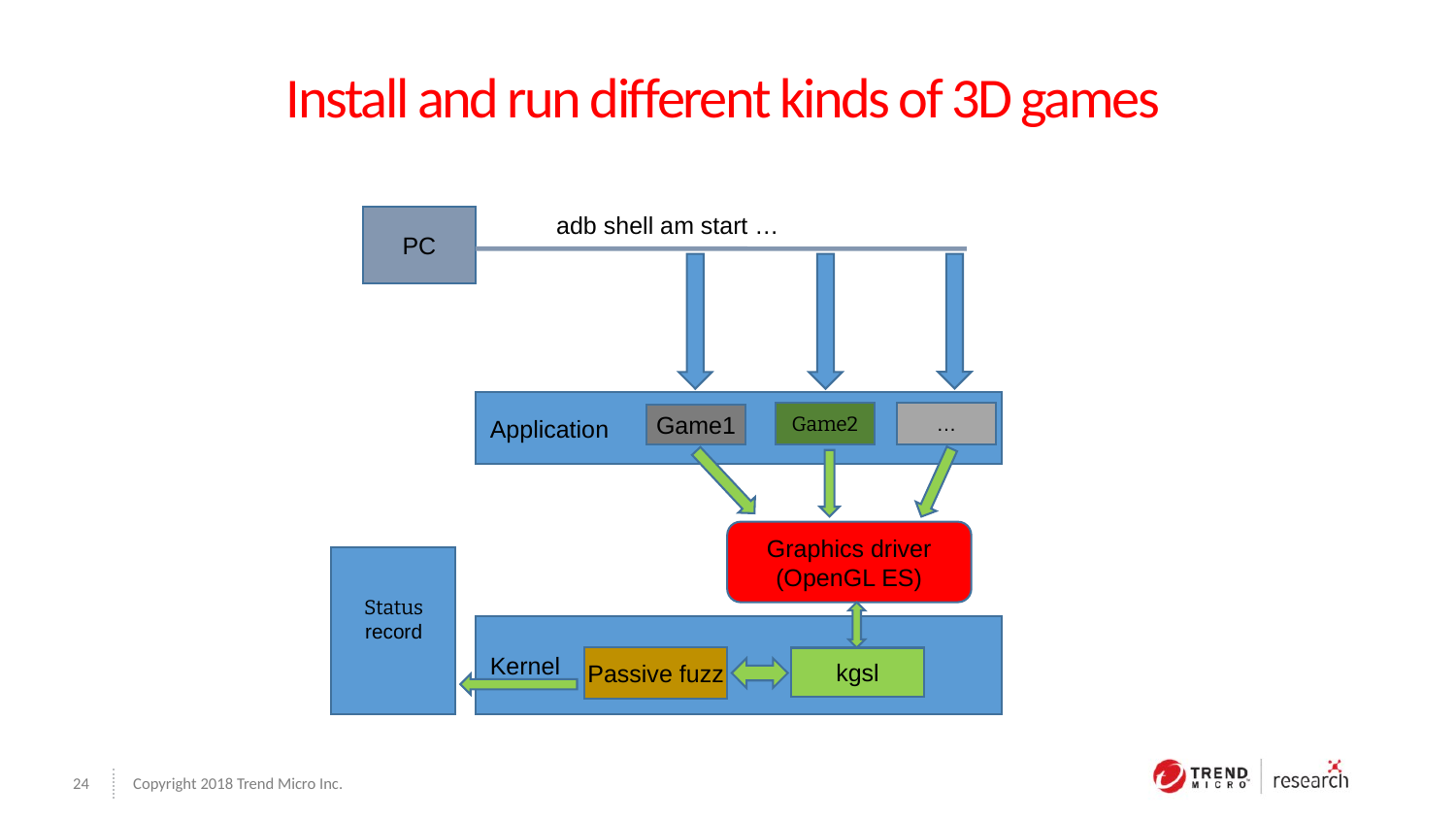

# Install and run different kinds of 3D games

adb shell am start …
PC

Application
Game2
…
Game1

Graphics driver
(OpenGL ES)
Status
record

Kernel
Passive fuzz
kgsl